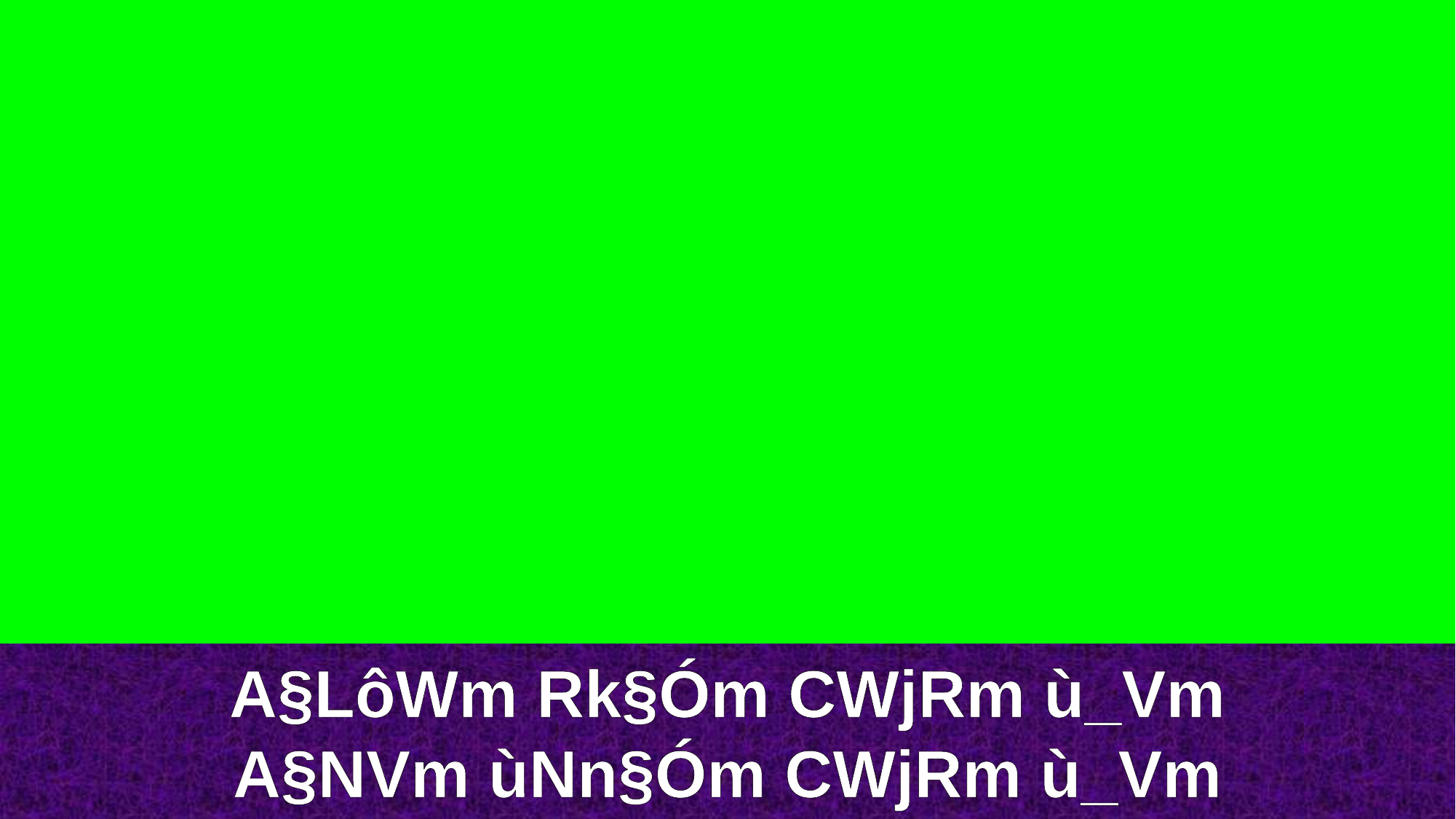

A§LôWm Rk§Óm CWjRm ù_Vm
A§NVm ùNn§Óm CWjRm ù_Vm